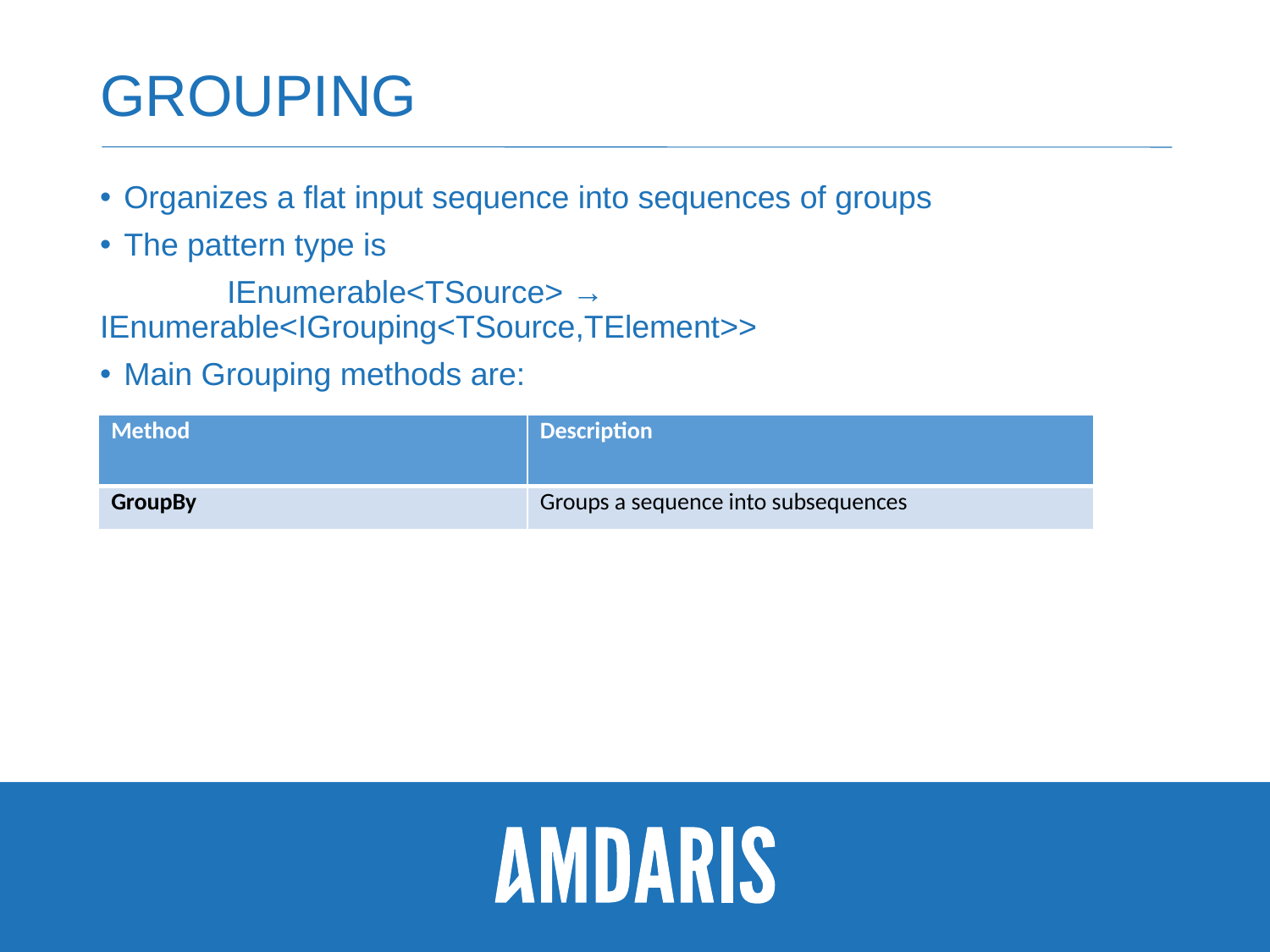

# Grouping
Organizes a flat input sequence into sequences of groups
The pattern type is
	IEnumerable<TSource> →  IEnumerable<IGrouping<TSource,TElement>>
Main Grouping methods are:

| Method | Description |
| --- | --- |
| GroupBy | Groups a sequence into subsequences |